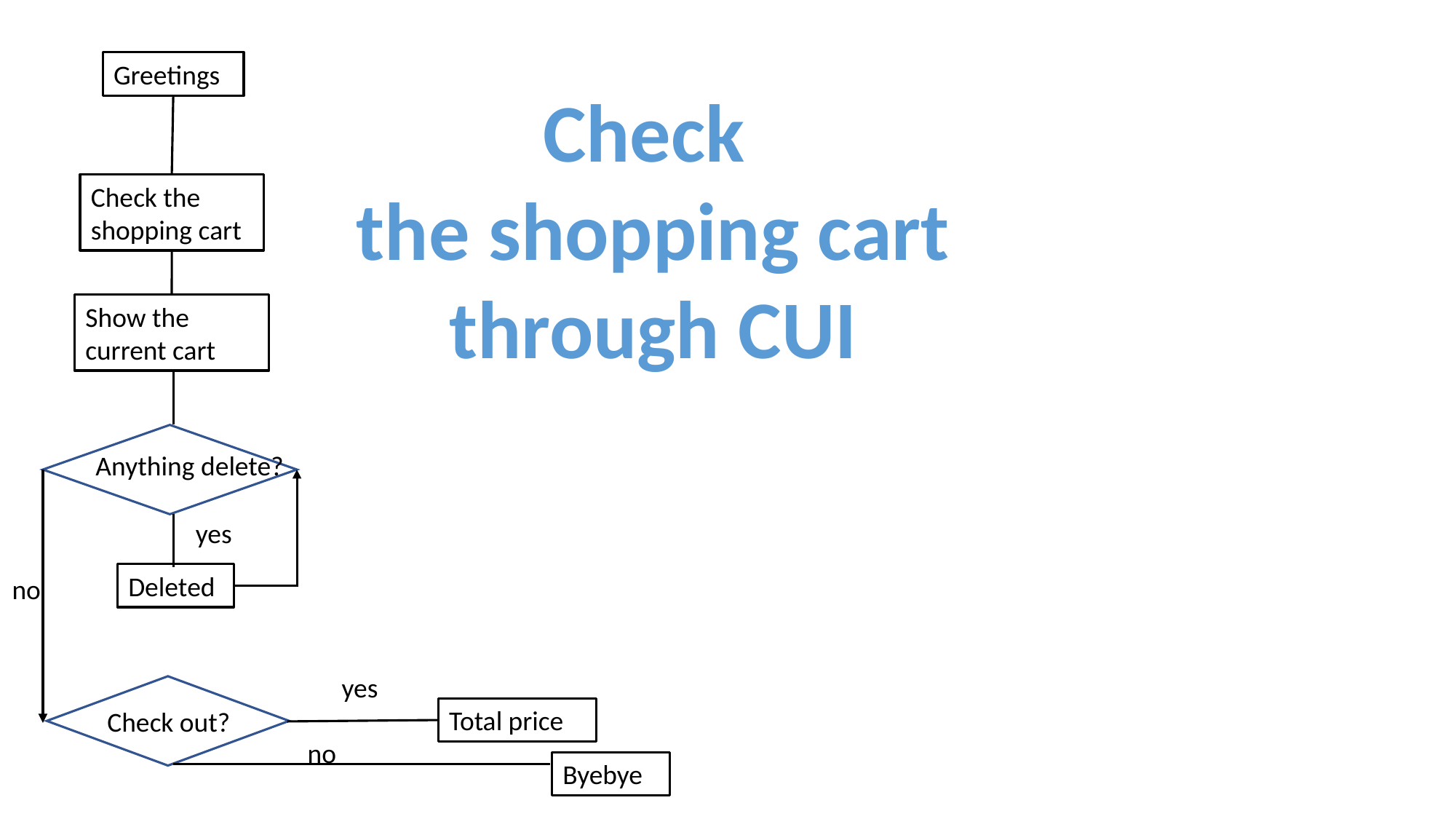

Greetings
Check
the shopping cart
through CUI
Check the shopping cart
Show the current cart

Anything delete?
yes
Deleted
no
yes

Total price
Check out?
no
Byebye